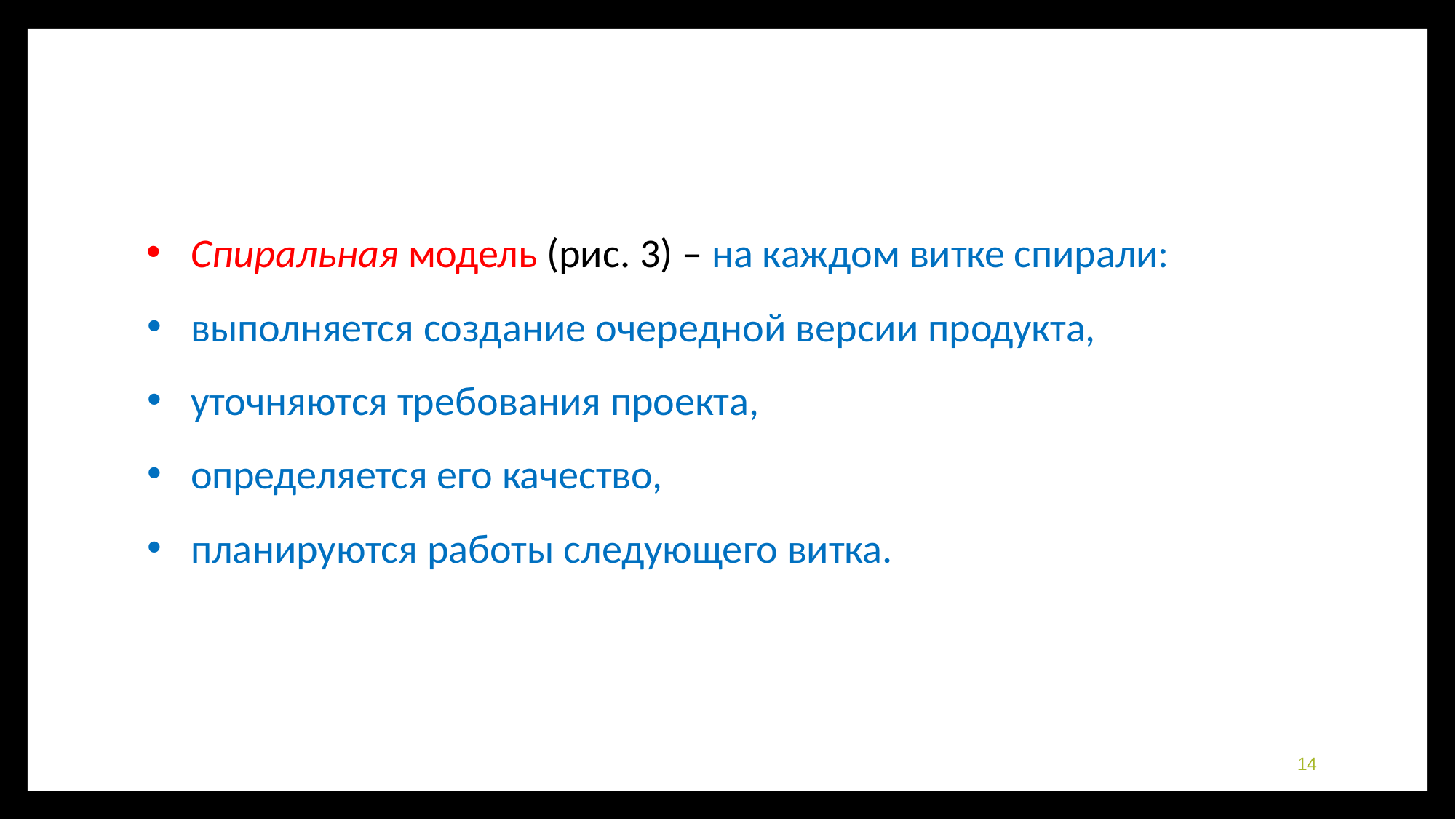

Спиральная модель (рис. 3) – на каждом витке спирали:
выполняется создание очередной версии продукта,
уточняются требования проекта,
определяется его качество,
планируются работы следующего витка.
14